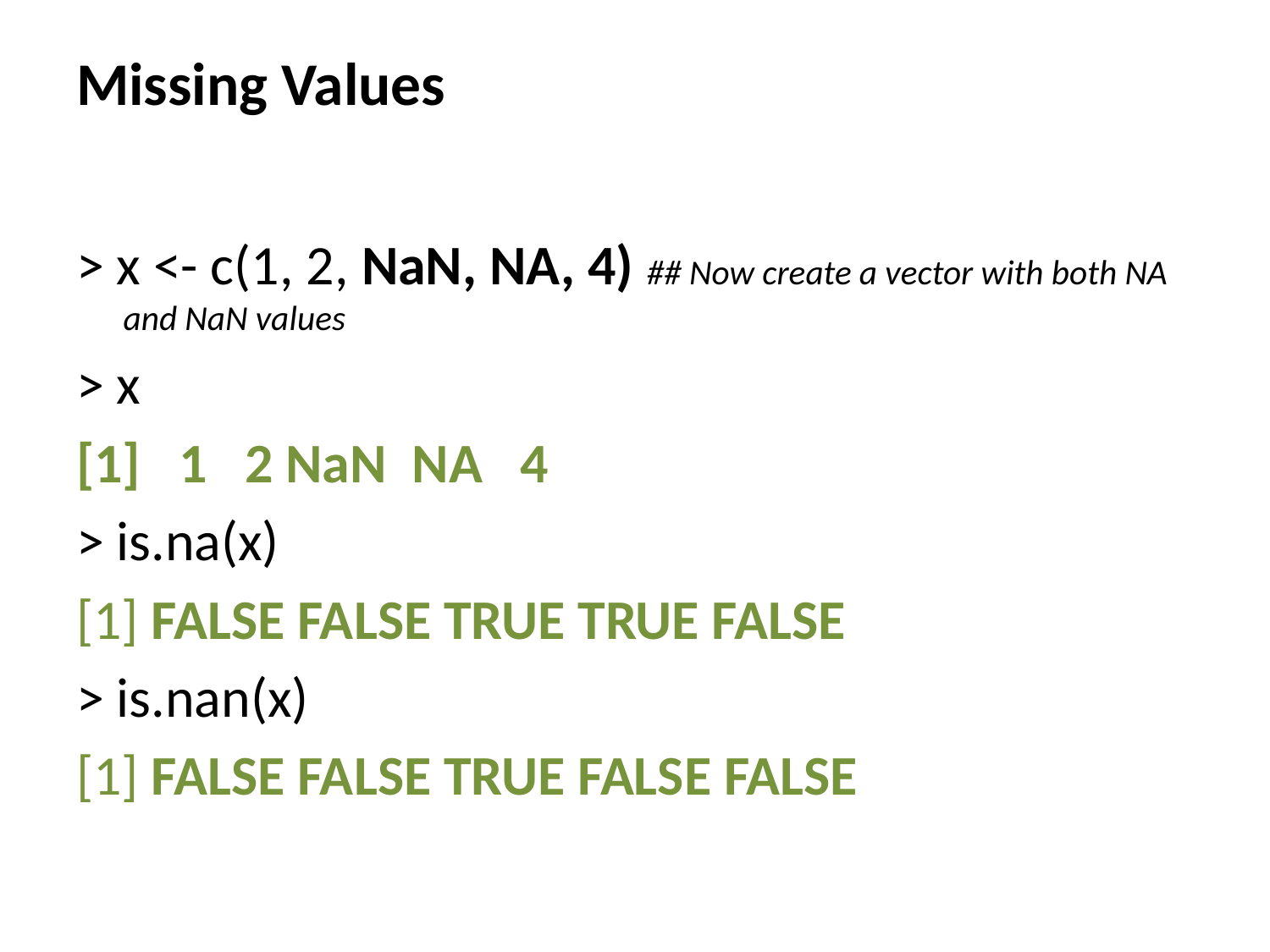

# Missing Values
> x <- c(1, 2, NaN, NA, 4) ## Now create a vector with both NA 							and NaN values
> x
[1]   1   2 NaN  NA   4
> is.na(x)
[1] FALSE FALSE TRUE TRUE FALSE
> is.nan(x)
[1] FALSE FALSE TRUE FALSE FALSE